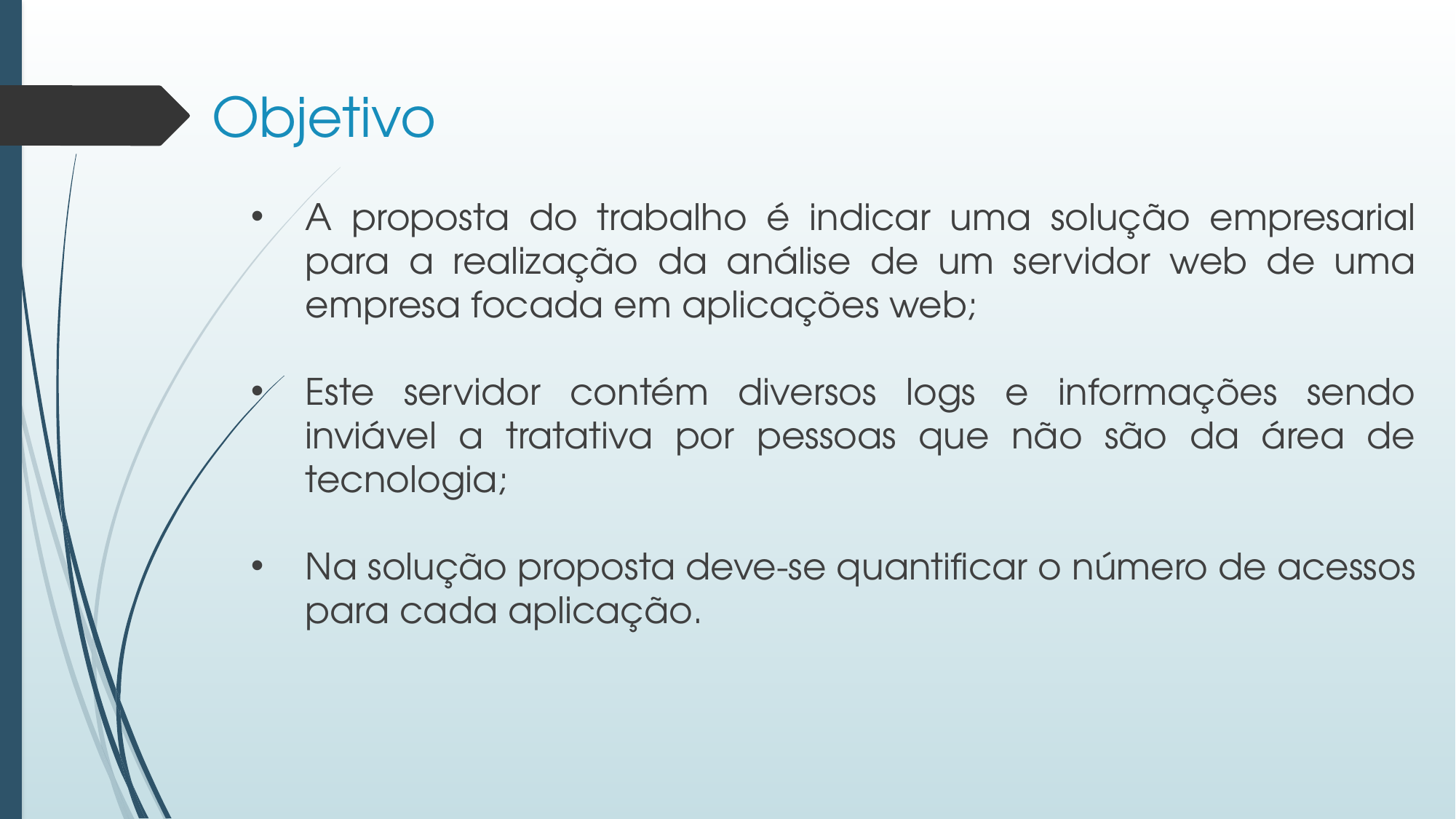

Objetivo
A proposta do trabalho é indicar uma solução empresarial para a realização da análise de um servidor web de uma empresa focada em aplicações web;

Este servidor contém diversos logs e informações sendo inviável a tratativa por pessoas que não são da área de tecnologia;

Na solução proposta deve-se quantificar o número de acessos para cada aplicação.